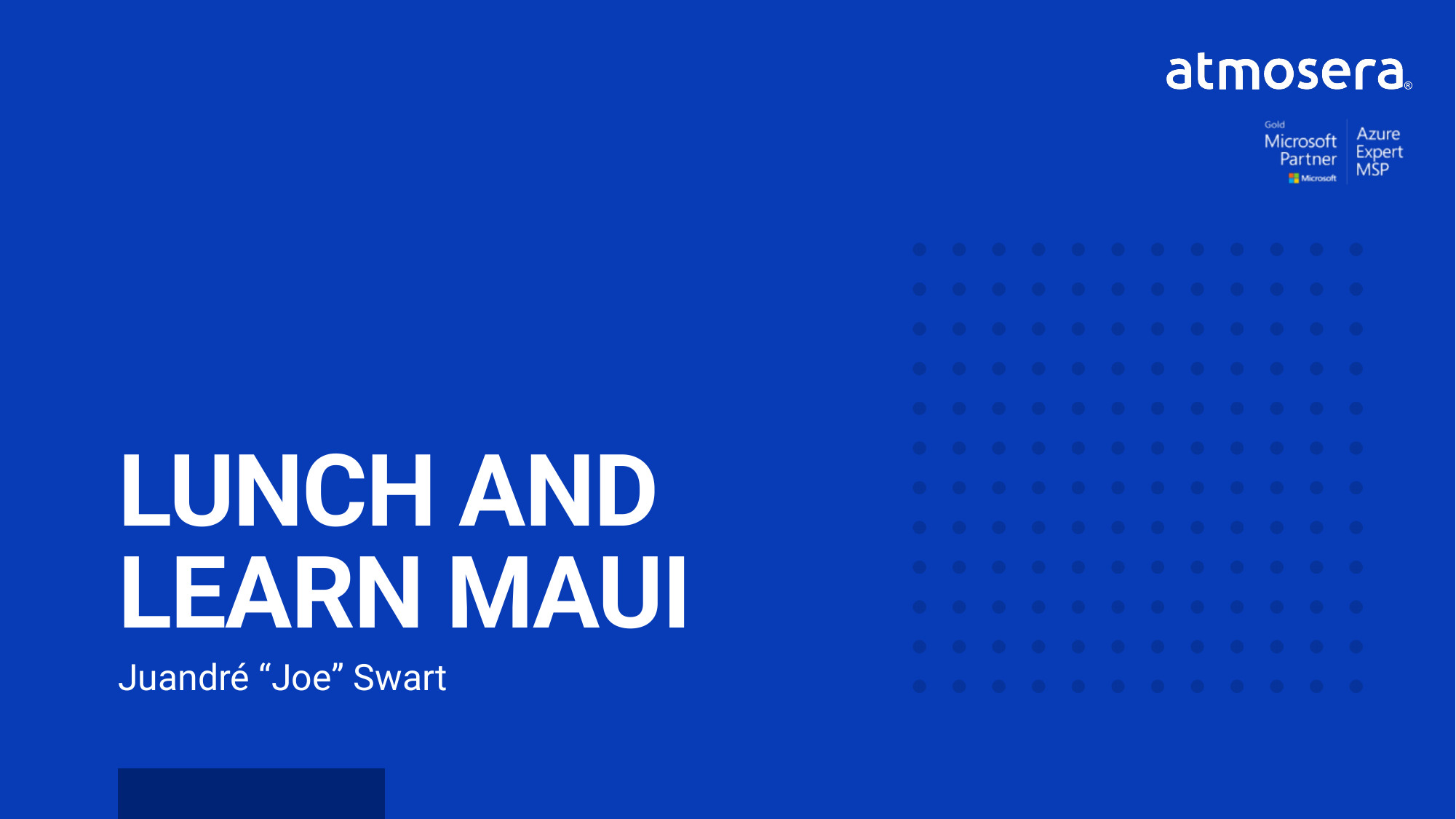

# Lunch and Learn Maui
Juandré “Joe” Swart